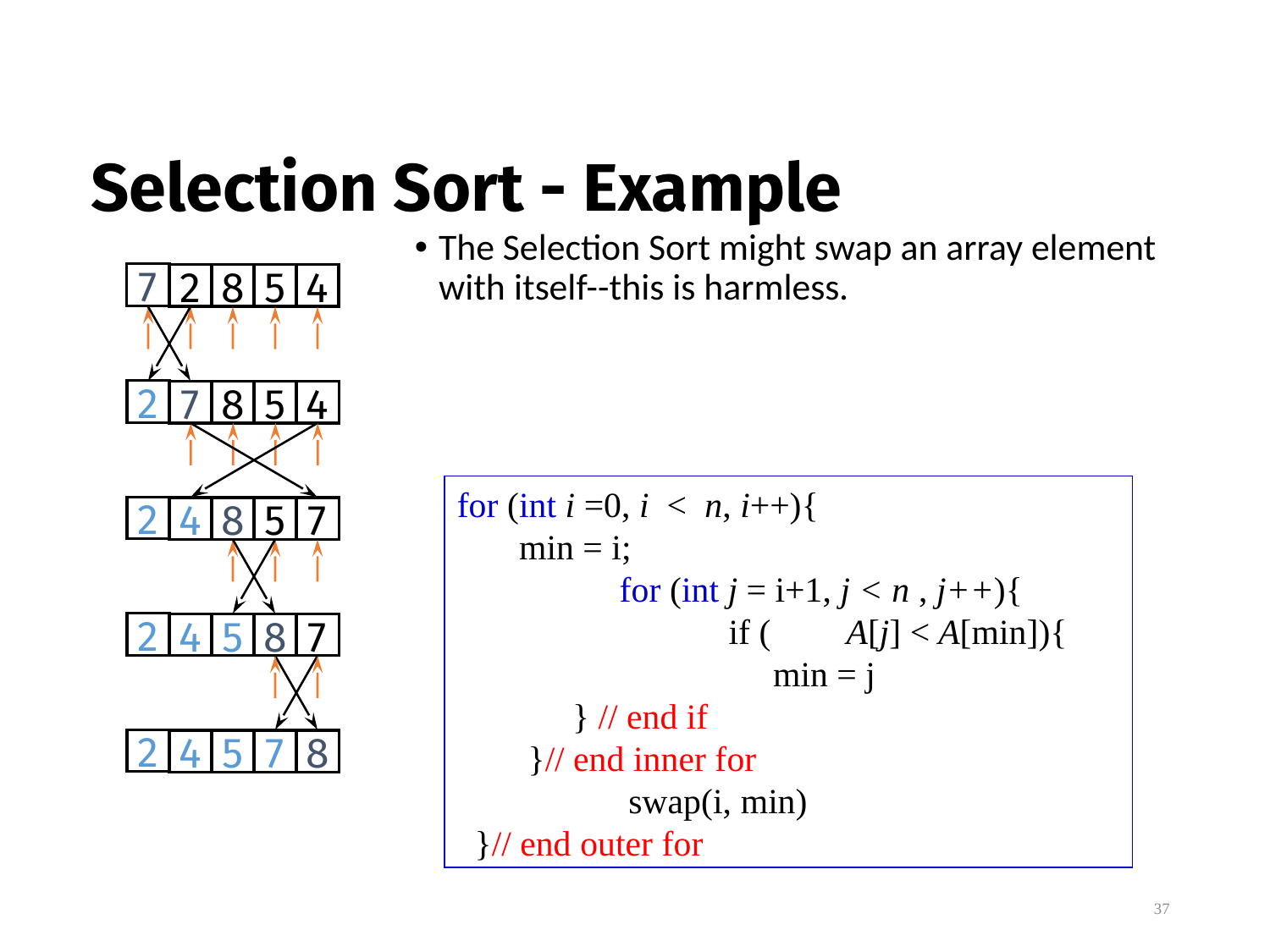

Selection Sort - Example
The Selection Sort might swap an array element with itself--this is harmless.
7
2
8
5
4

2
7
8
5
4

2
4
8
5
7

for (int i =0, i  <  n, i++){
       min = i;
	    for (int j = i+1, j < n , j++){
		  if (	 A[j] < A[min]){
		       min = j
             } // end if
        }// end inner for
	     swap(i, min)
  }// end outer for

2
4
5
8
7

2
4
5
7
8

37